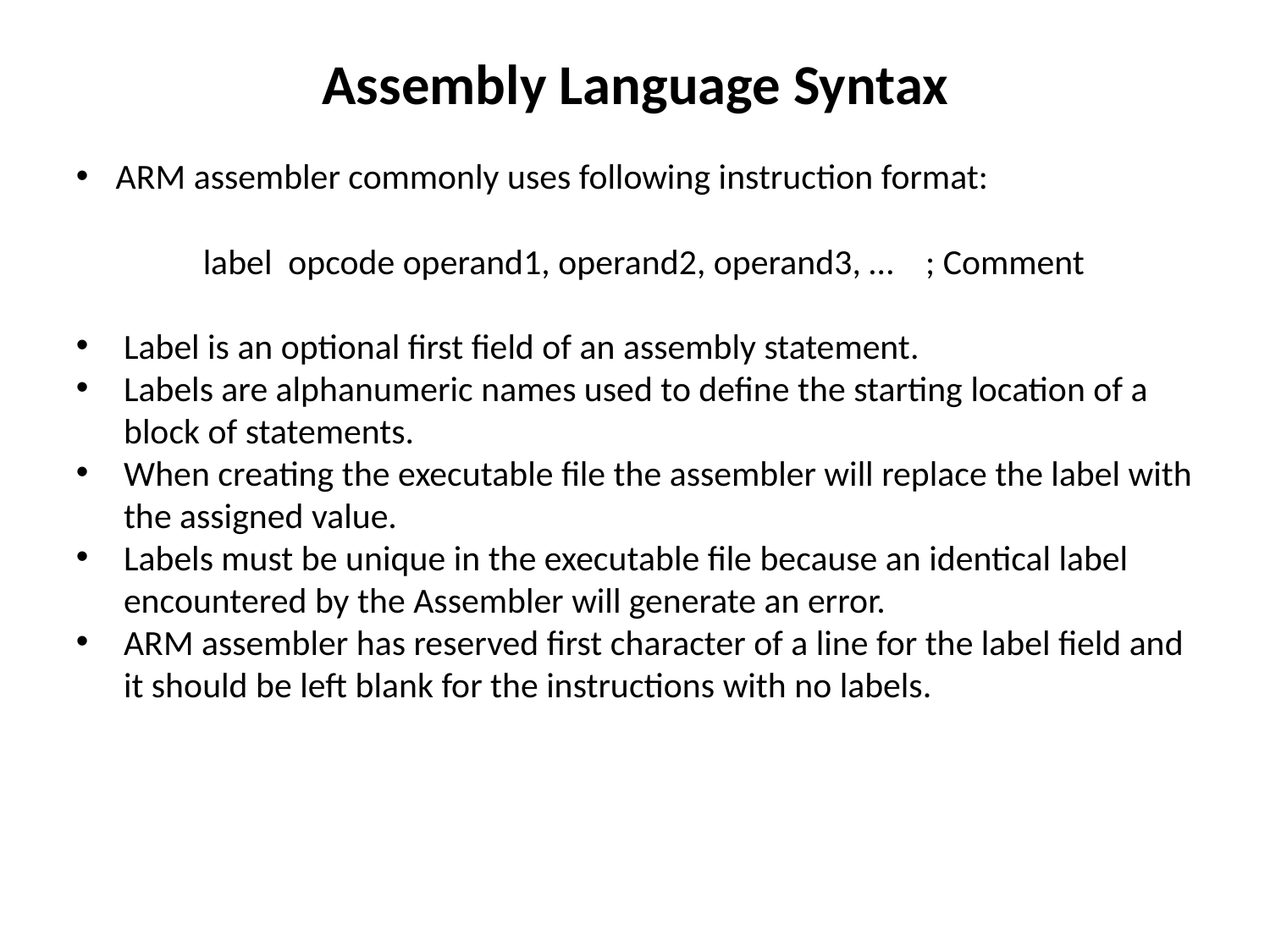

Assembly Language Syntax
ARM assembler commonly uses following instruction format:

	label  opcode operand1, operand2, operand3, …    ; Comment

Label is an optional first field of an assembly statement.
Labels are alphanumeric names used to define the starting location of a block of statements.
When creating the executable file the assembler will replace the label with the assigned value.
Labels must be unique in the executable file because an identical label encountered by the Assembler will generate an error.
ARM assembler has reserved first character of a line for the label field and it should be left blank for the instructions with no labels.